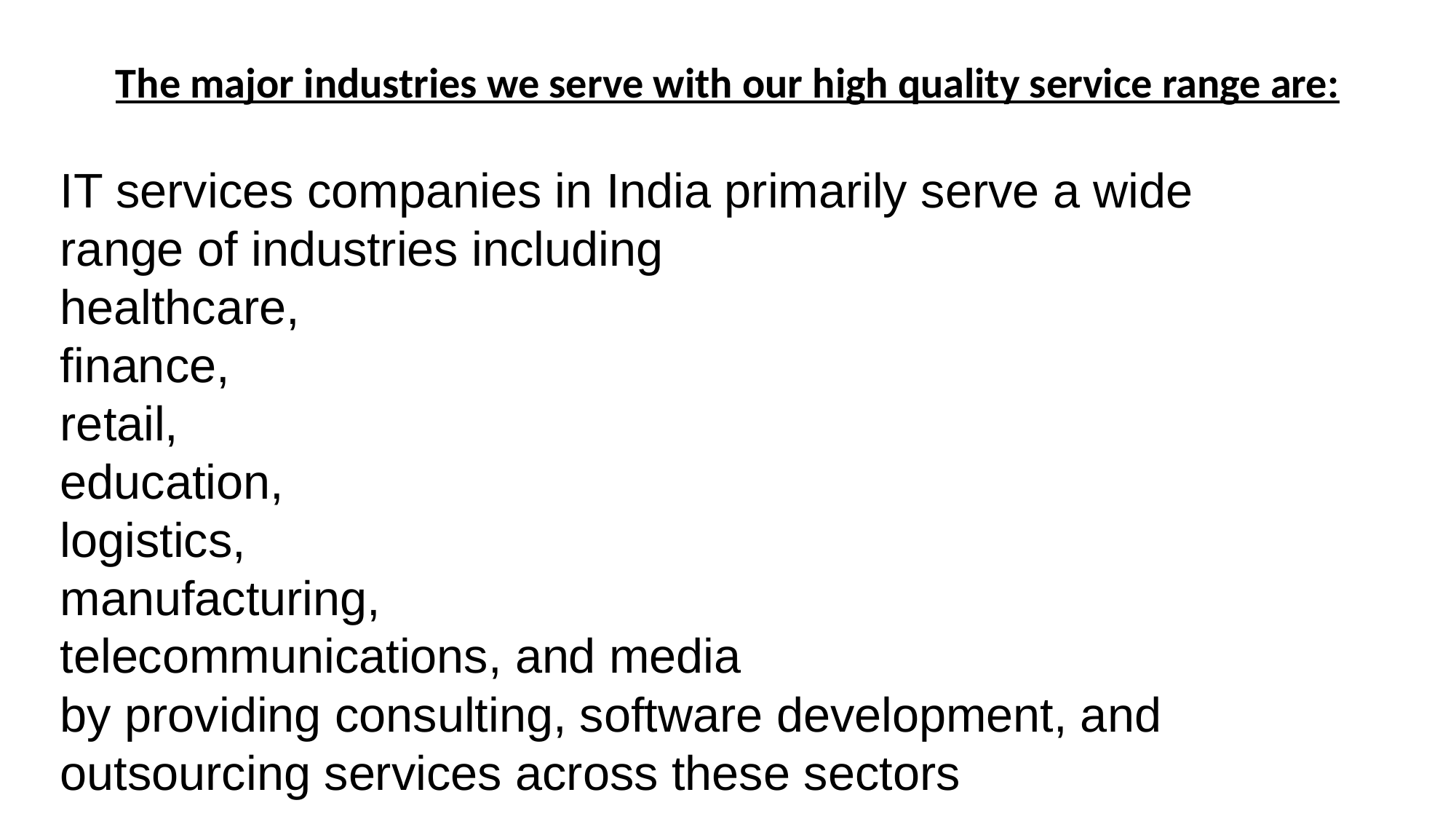

# The major industries we serve with our high quality service range are:
IT services companies in India primarily serve a wide range of industries including
healthcare,
finance,
retail,
education,
logistics,
manufacturing,
telecommunications, and media
by providing consulting, software development, and outsourcing services across these sectors